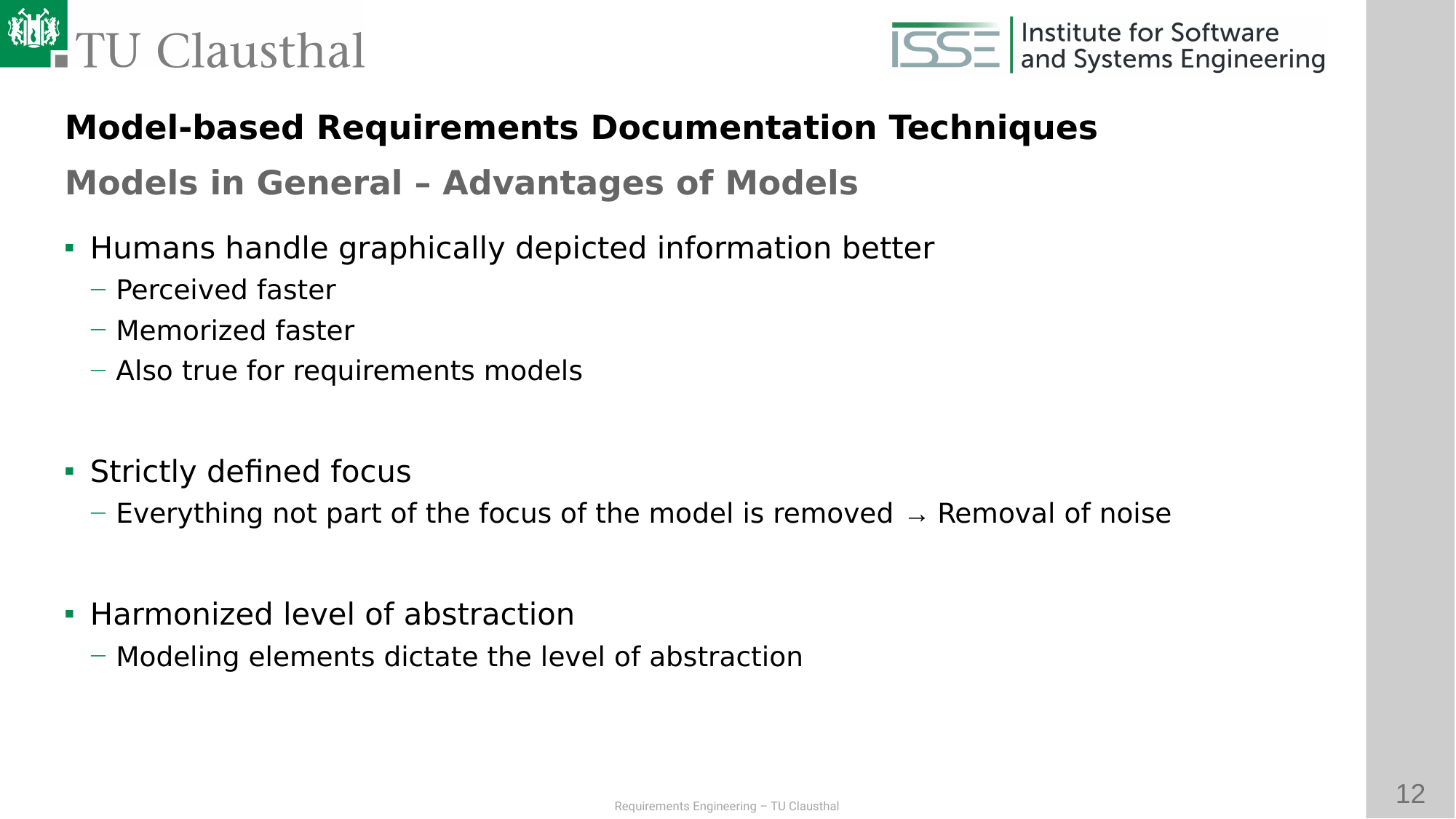

Model-based Requirements Documentation Techniques
Models in General – Advantages of Models
# Humans handle graphically depicted information better
Perceived faster
Memorized faster
Also true for requirements models

Strictly defined focus
Everything not part of the focus of the model is removed → Removal of noise

Harmonized level of abstraction
Modeling elements dictate the level of abstraction